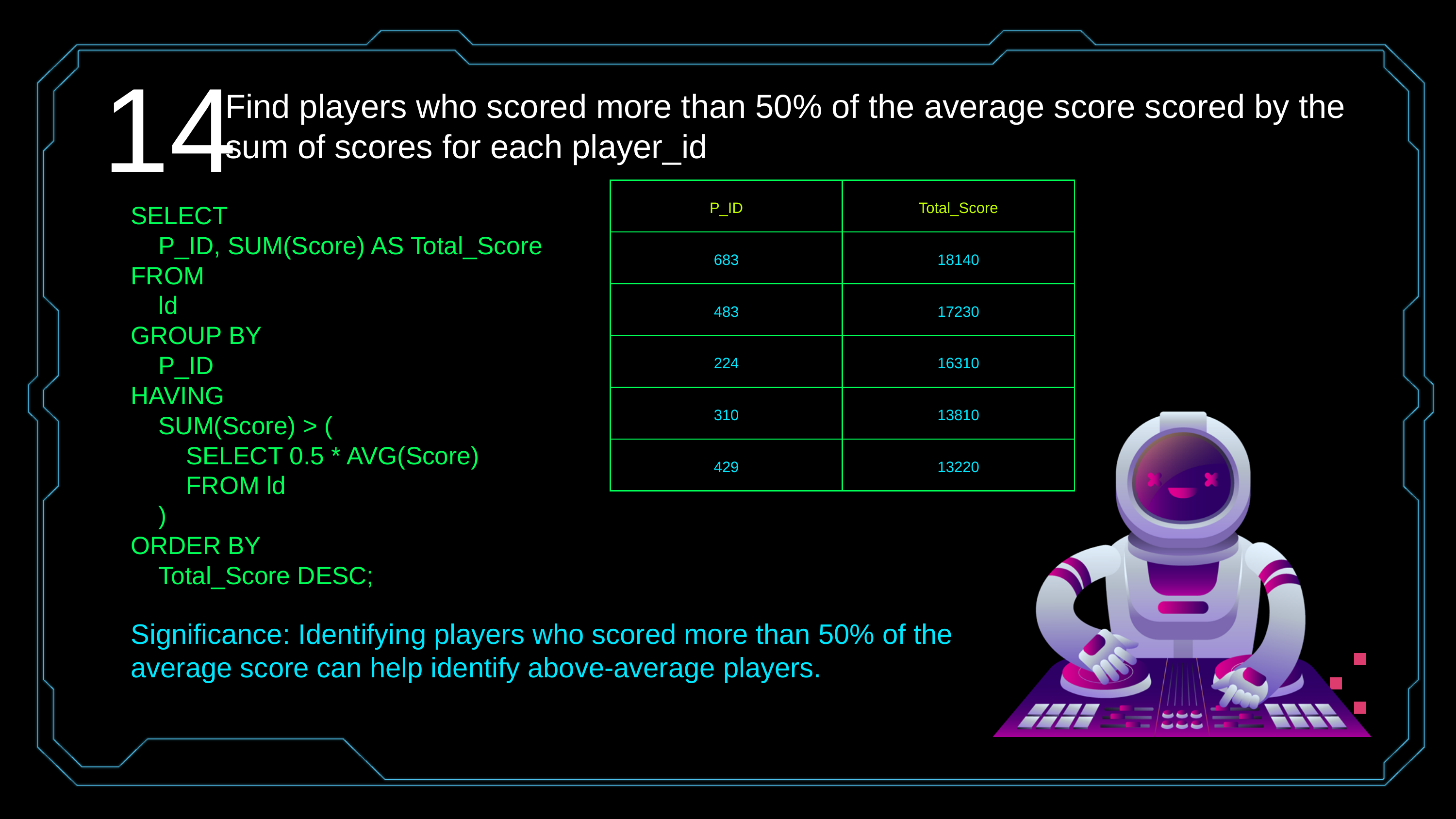

14
Find players who scored more than 50% of the average score scored by the sum of scores for each player_id
| P\_ID | Total\_Score |
| --- | --- |
| 683 | 18140 |
| 483 | 17230 |
| 224 | 16310 |
| 310 | 13810 |
| 429 | 13220 |
SELECT
    P_ID, SUM(Score) AS Total_Score
FROM
    ld
GROUP BY
    P_ID
HAVING
    SUM(Score) > (
        SELECT 0.5 * AVG(Score)
        FROM ld
    )
ORDER BY
    Total_Score DESC;

Significance: Identifying players who scored more than 50% of the average score can help identify above-average players.